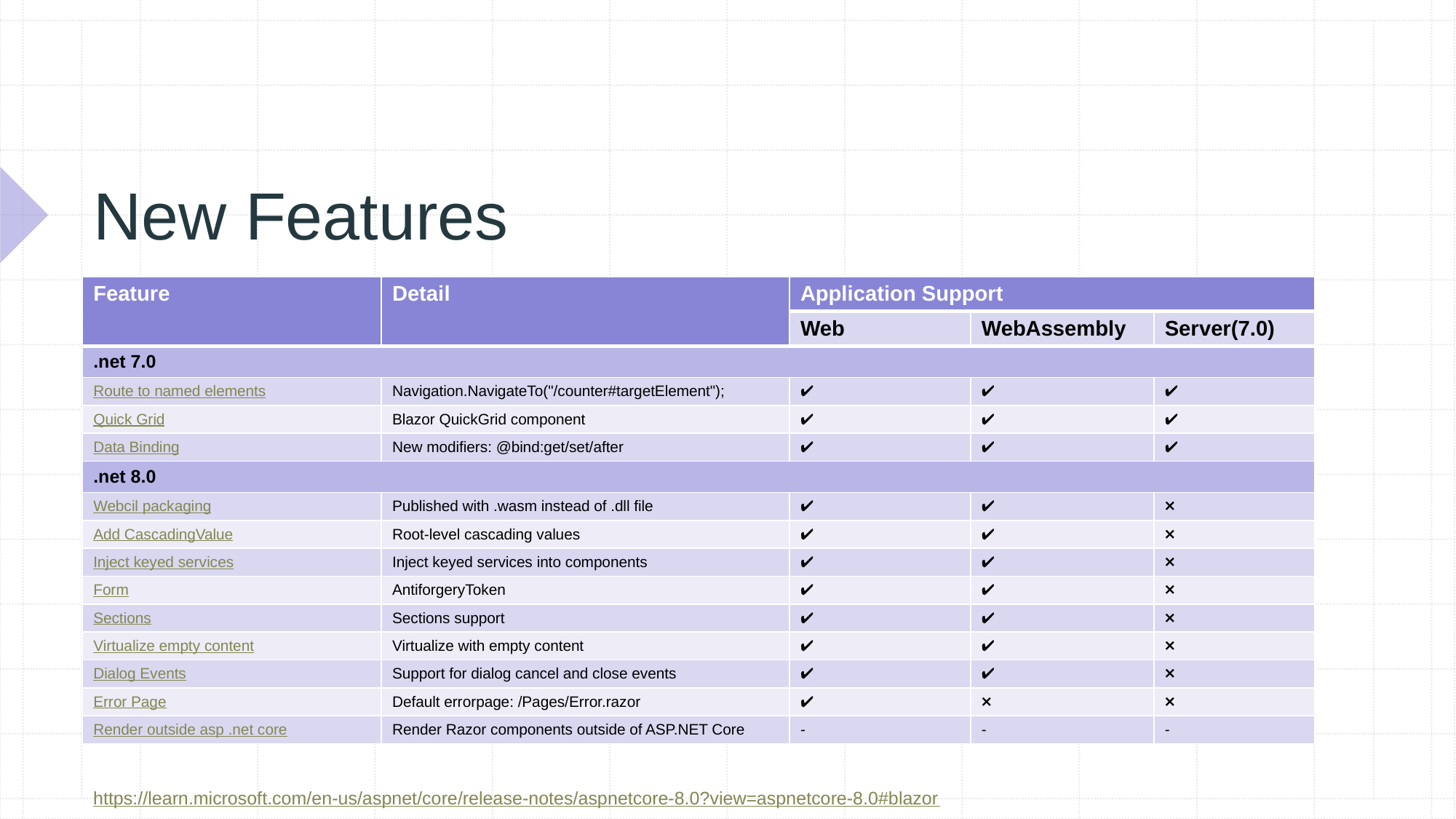

# New Features
| Feature | Detail | Application Support |  |  |
| --- | --- | --- | --- | --- |
|  |  | Web | WebAssembly | Server(7.0) |
| .net 7.0 |  |  |  |  |
| Route to named elements | Navigation.NavigateTo("/counter#targetElement"); | ✔️ | ✔️ | ✔️ |
| Quick Grid | Blazor QuickGrid component | ✔️ | ✔️ | ✔️ |
| Data Binding | New modifiers: @bind:get/set/after | ✔️ | ✔️ | ✔️ |
| .net 8.0 |  |  |  |  |
| Webcil packaging | Published with .wasm instead of .dll file | ✔️ | ✔️ | ❌ |
| Add CascadingValue | Root-level cascading values | ✔️ | ✔️ | ❌ |
| Inject keyed services | Inject keyed services into components | ✔️ | ✔️ | ❌ |
| Form | AntiforgeryToken | ✔️ | ✔️ | ❌ |
| Sections | Sections support | ✔️ | ✔️ | ❌ |
| Virtualize empty content | Virtualize with empty content | ✔️ | ✔️ | ❌ |
| Dialog Events | Support for dialog cancel and close events | ✔️ | ✔️ | ❌ |
| Error Page | Default errorpage: /Pages/Error.razor | ✔️ | ❌ | ❌ |
| Render outside asp .net core | Render Razor components outside of ASP.NET Core | - | - | - |
https://learn.microsoft.com/en-us/aspnet/core/release-notes/aspnetcore-8.0?view=aspnetcore-8.0#blazor